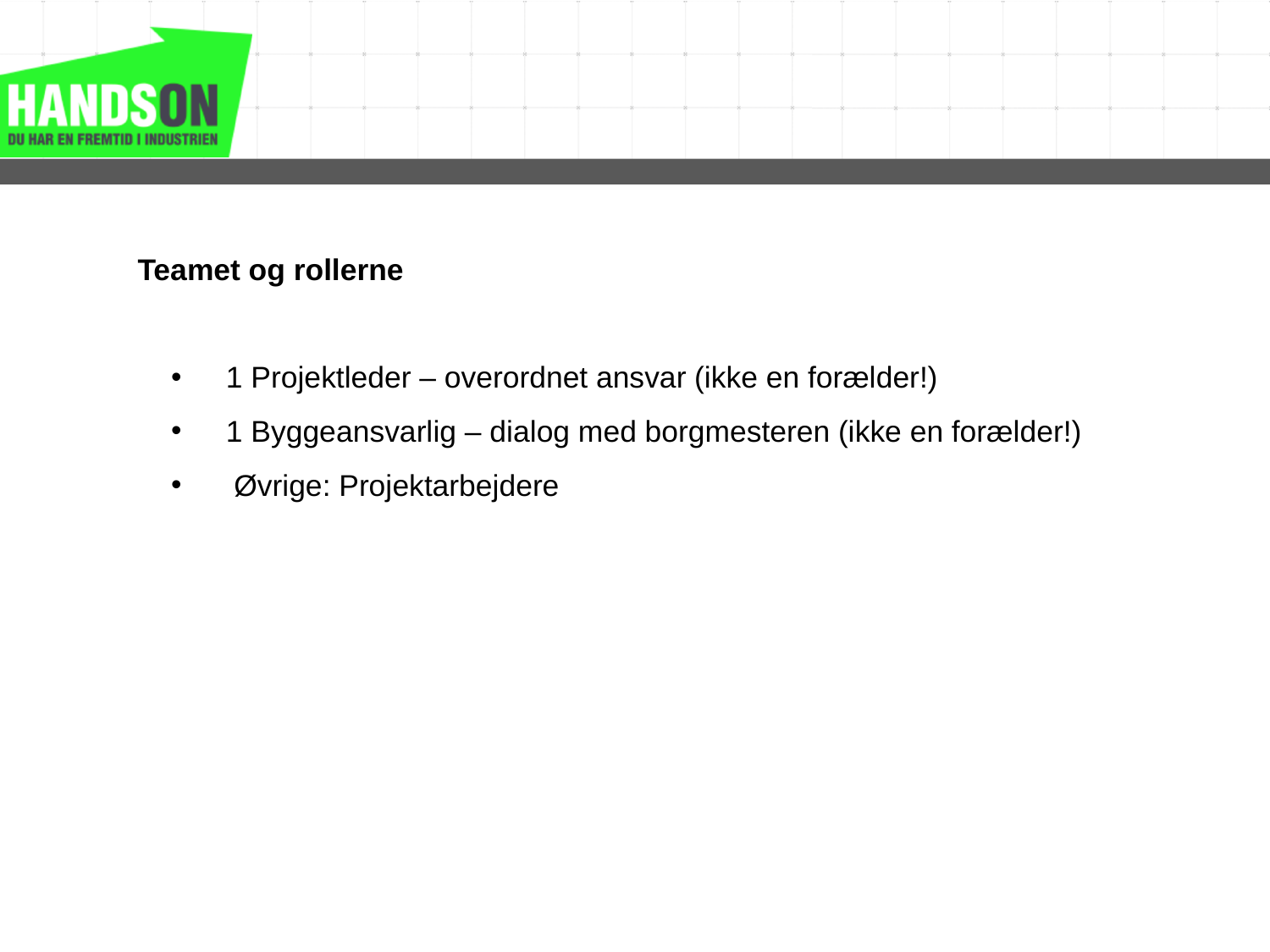

Teamet og rollerne

   1 Projektleder – overordnet ansvar (ikke en forælder!)
   1 Byggeansvarlig – dialog med borgmesteren (ikke en forælder!)
    Øvrige: Projektarbejdere